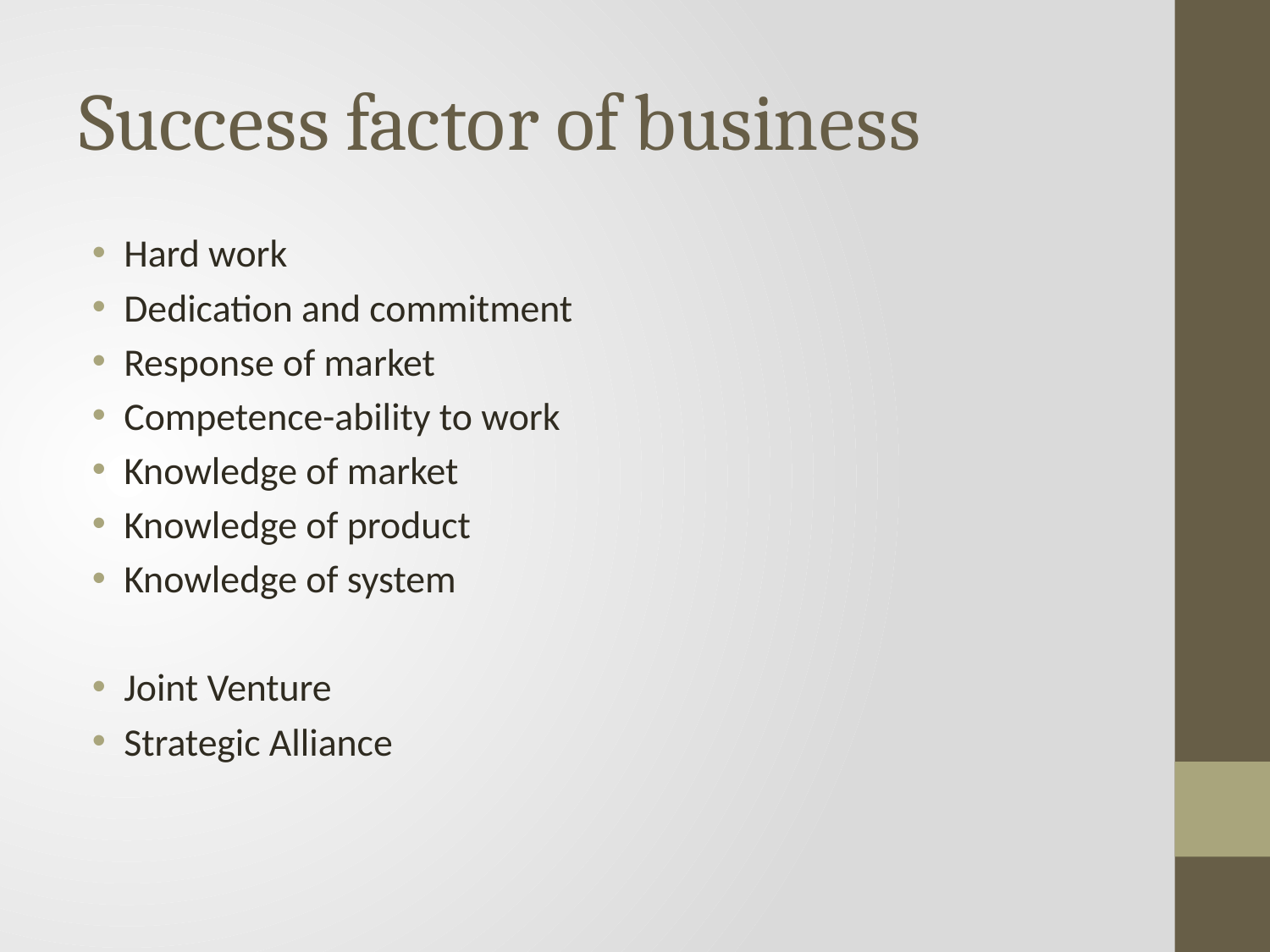

# Success factor of business
Hard work
Dedication and commitment
Response of market
Competence-ability to work
Knowledge of market
Knowledge of product
Knowledge of system

Joint Venture
Strategic Alliance